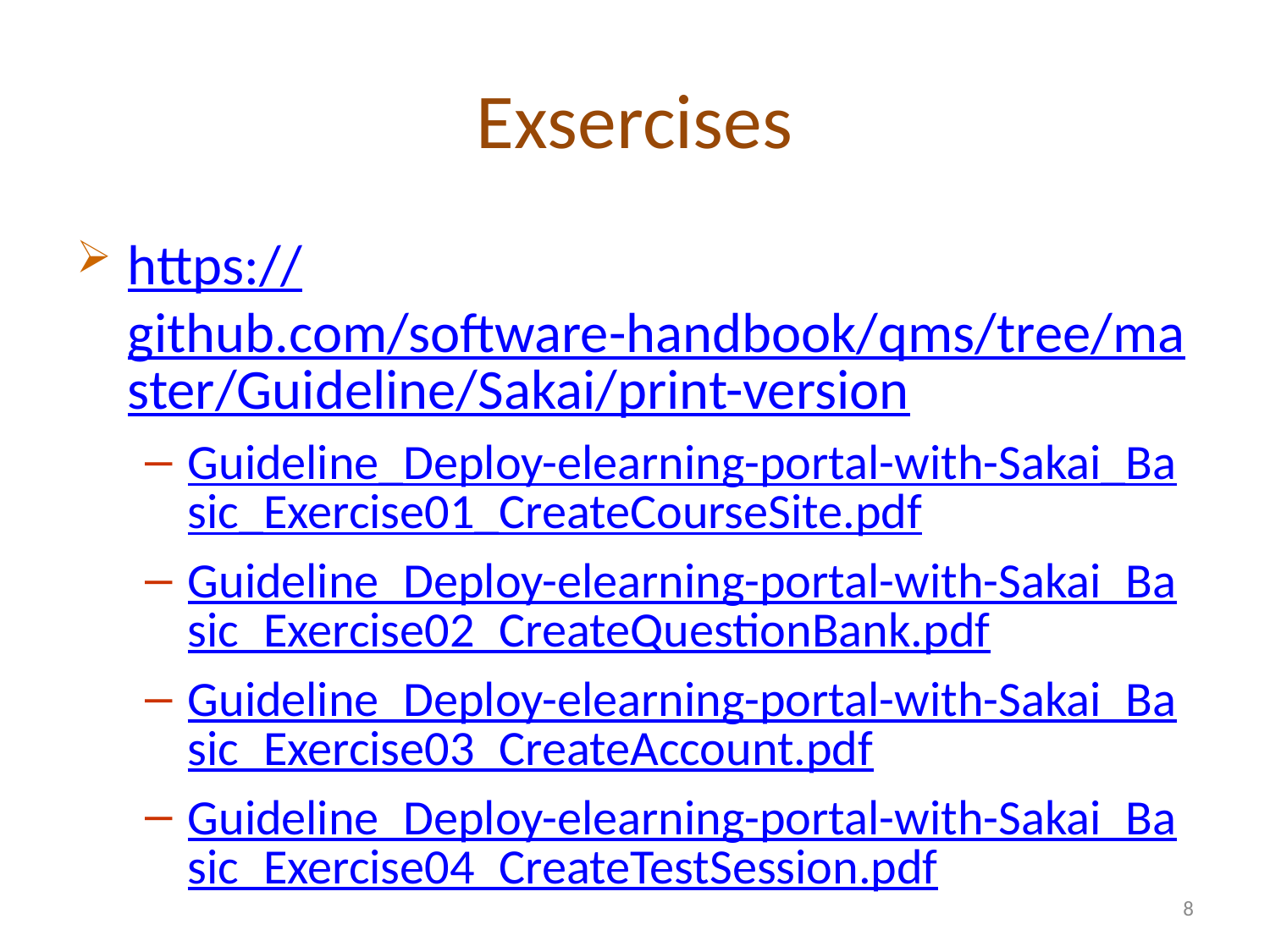

# Exsercises
https://github.com/software-handbook/qms/tree/master/Guideline/Sakai/print-version
Guideline_Deploy-elearning-portal-with-Sakai_Basic_Exercise01_CreateCourseSite.pdf
Guideline_Deploy-elearning-portal-with-Sakai_Basic_Exercise02_CreateQuestionBank.pdf
Guideline_Deploy-elearning-portal-with-Sakai_Basic_Exercise03_CreateAccount.pdf
Guideline_Deploy-elearning-portal-with-Sakai_Basic_Exercise04_CreateTestSession.pdf
8